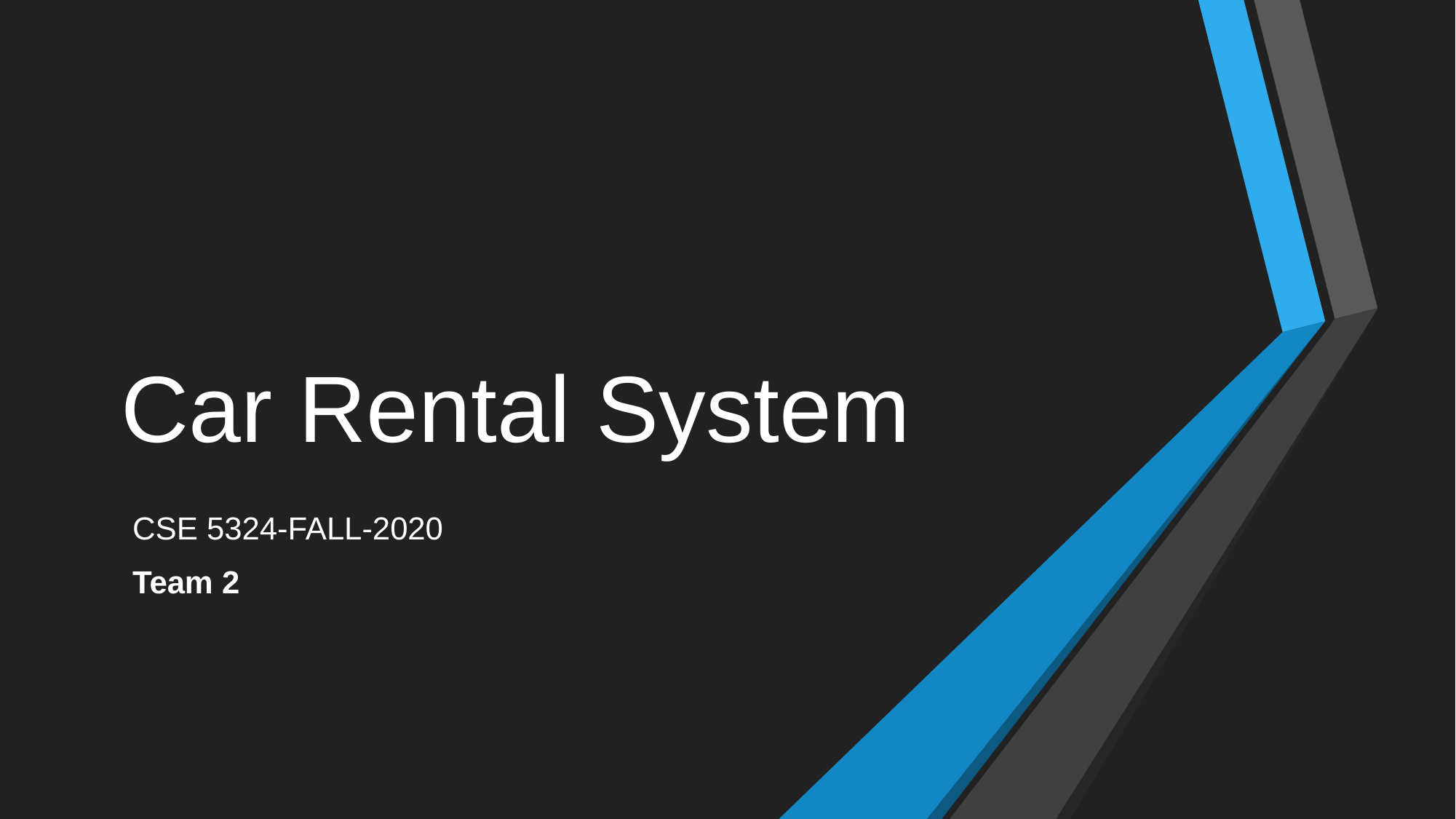

# Car Rental System
CSE 5324-FALL-2020
Team 2